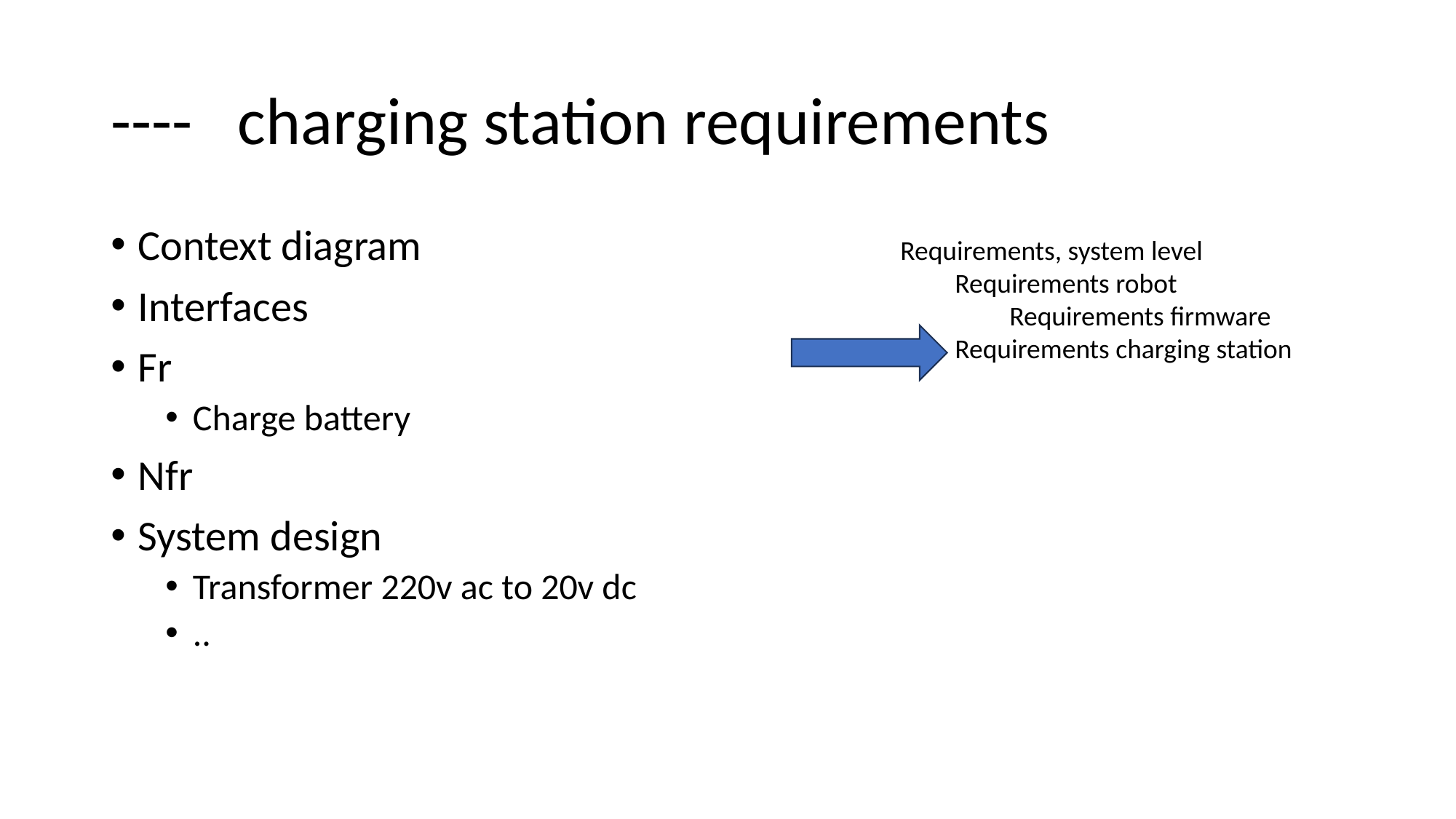

# ----   charging station requirements
Context diagram
Interfaces
Fr
Charge battery
Nfr
System design
Transformer 220v ac to 20v dc
..

Requirements, system level
Requirements robot
Requirements firmware
Requirements charging station